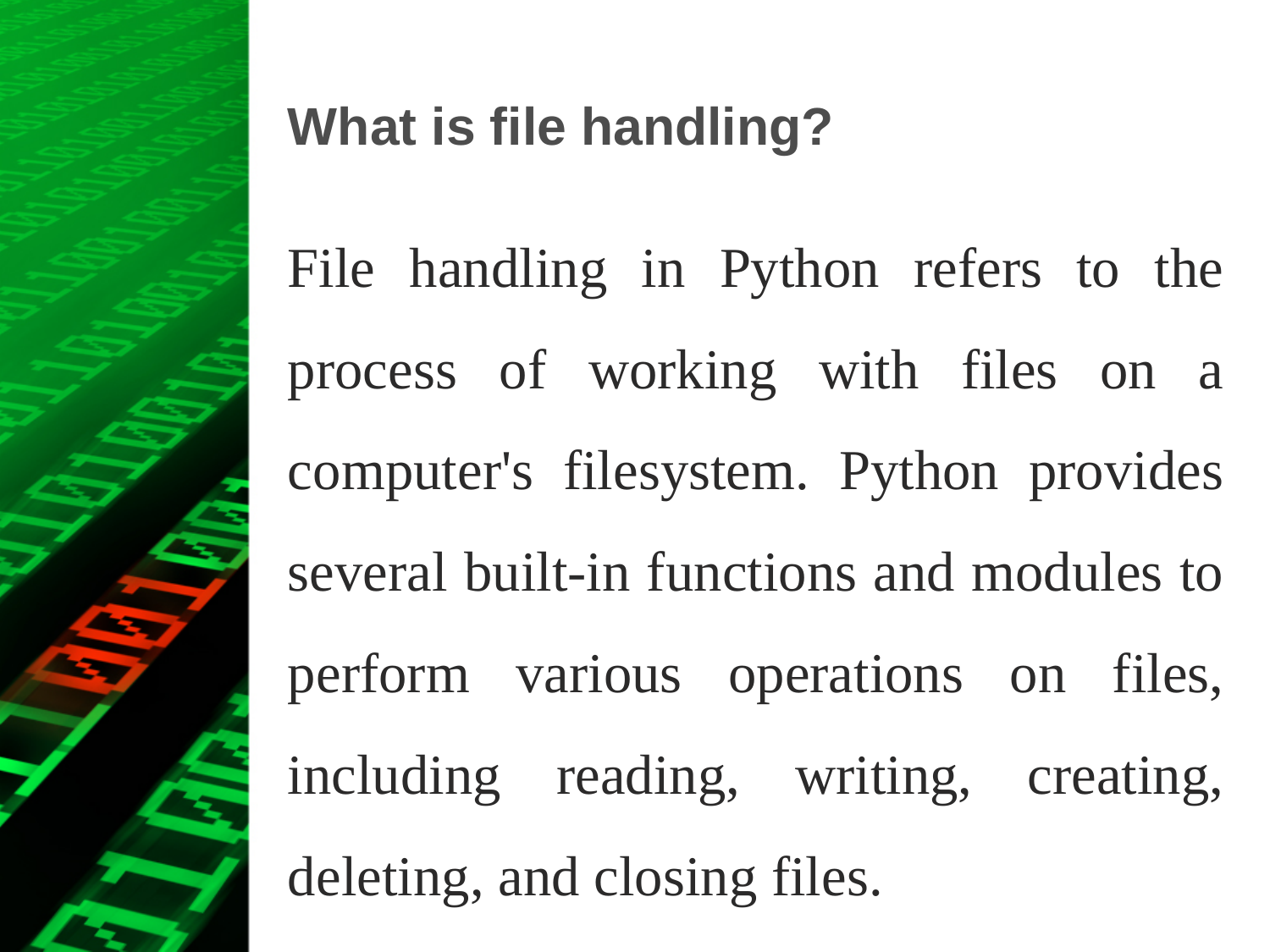

# What is file handling?
File handling in Python refers to the process of working with files on a computer's filesystem. Python provides several built-in functions and modules to perform various operations on files, including reading, writing, creating, deleting, and closing files.